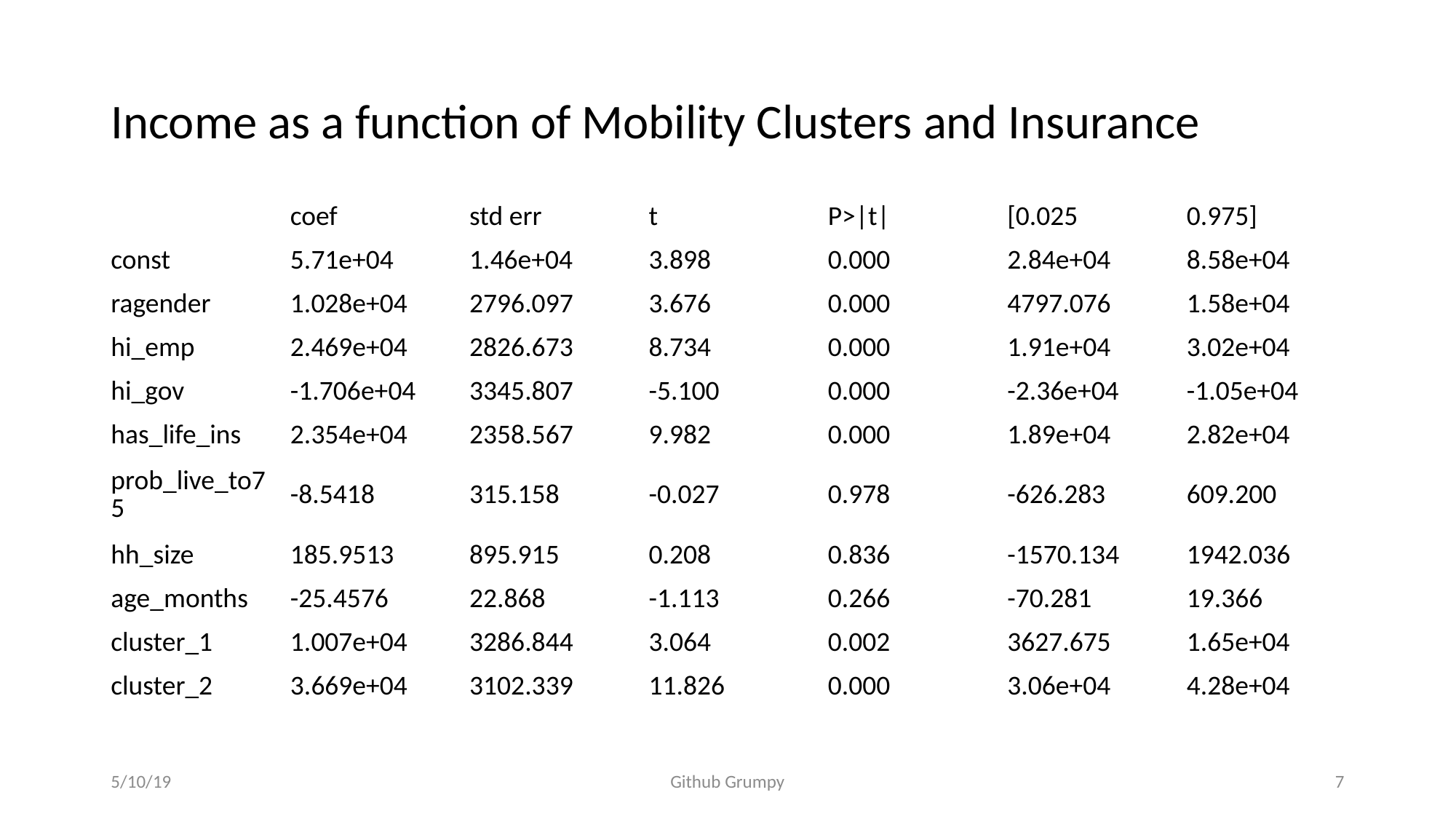

# Income as a function of Mobility Clusters and Insurance
|  | coef | std err | t | P>|t| | [0.025 | 0.975] |
| --- | --- | --- | --- | --- | --- | --- |
| const | 5.71e+04 | 1.46e+04 | 3.898 | 0.000 | 2.84e+04 | 8.58e+04 |
| ragender | 1.028e+04 | 2796.097 | 3.676 | 0.000 | 4797.076 | 1.58e+04 |
| hi\_emp | 2.469e+04 | 2826.673 | 8.734 | 0.000 | 1.91e+04 | 3.02e+04 |
| hi\_gov | -1.706e+04 | 3345.807 | -5.100 | 0.000 | -2.36e+04 | -1.05e+04 |
| has\_life\_ins | 2.354e+04 | 2358.567 | 9.982 | 0.000 | 1.89e+04 | 2.82e+04 |
| prob\_live\_to75 | -8.5418 | 315.158 | -0.027 | 0.978 | -626.283 | 609.200 |
| hh\_size | 185.9513 | 895.915 | 0.208 | 0.836 | -1570.134 | 1942.036 |
| age\_months | -25.4576 | 22.868 | -1.113 | 0.266 | -70.281 | 19.366 |
| cluster\_1 | 1.007e+04 | 3286.844 | 3.064 | 0.002 | 3627.675 | 1.65e+04 |
| cluster\_2 | 3.669e+04 | 3102.339 | 11.826 | 0.000 | 3.06e+04 | 4.28e+04 |
5/10/19
Github Grumpy
7